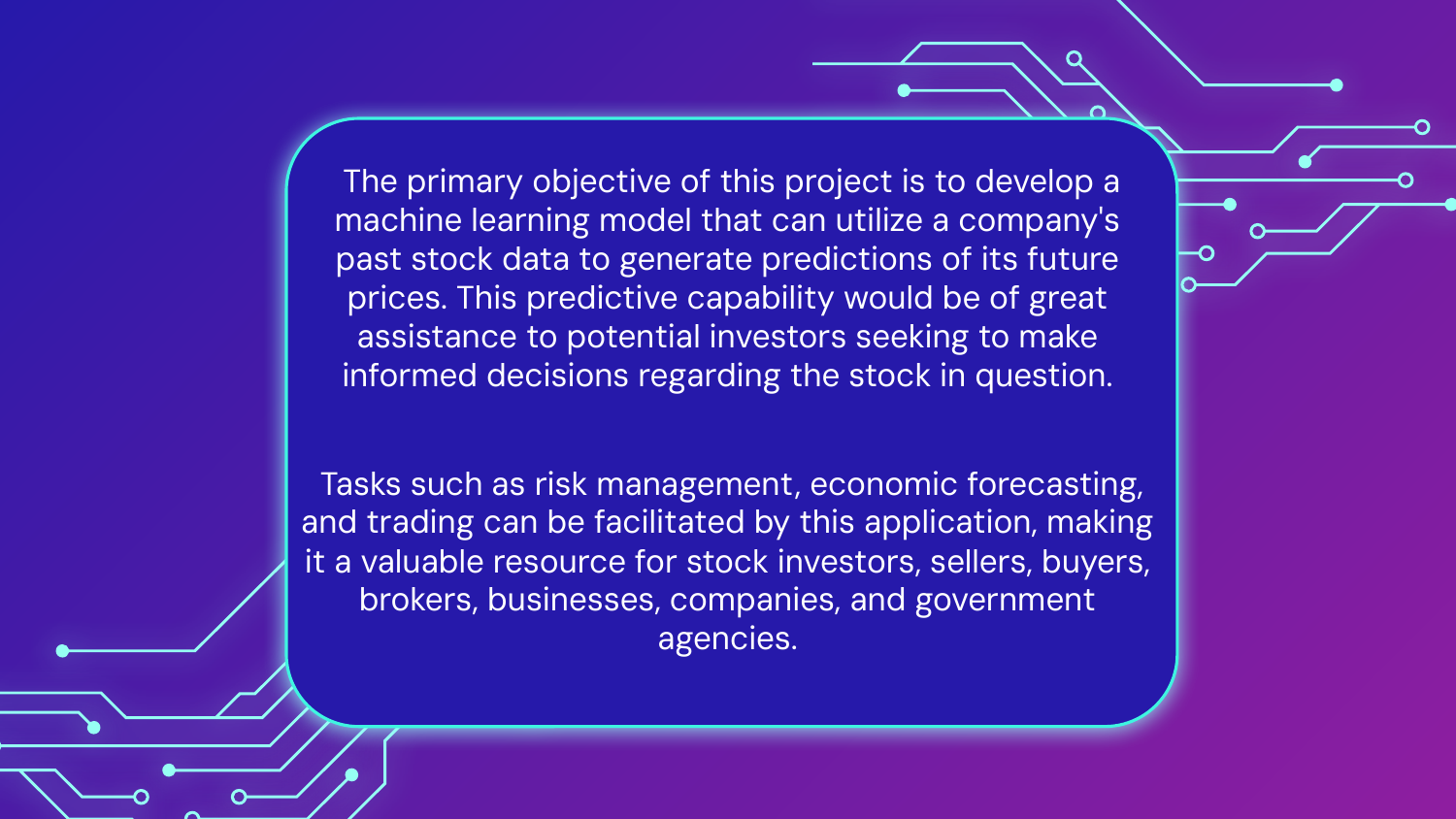

The primary objective of this project is to develop a machine learning model that can utilize a company's past stock data to generate predictions of its future prices. This predictive capability would be of great assistance to potential investors seeking to make informed decisions regarding the stock in question.

 Tasks such as risk management, economic forecasting, and trading can be facilitated by this application, making it a valuable resource for stock investors, sellers, buyers, brokers, businesses, companies, and government agencies.